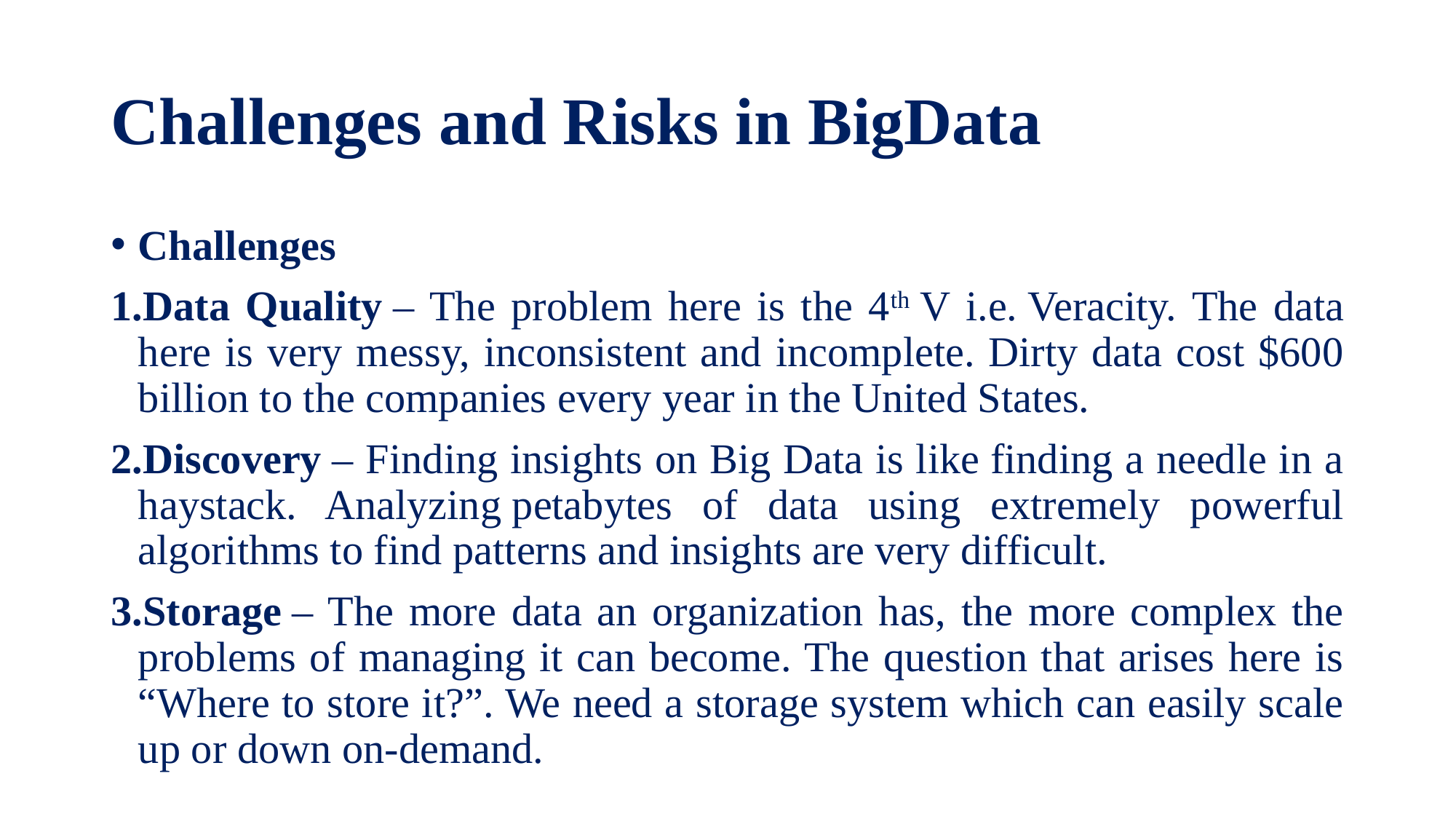

# Challenges and Risks in BigData
Challenges
Data Quality – The problem here is the 4th V i.e. Veracity. The data here is very messy, inconsistent and incomplete. Dirty data cost $600 billion to the companies every year in the United States.
Discovery – Finding insights on Big Data is like finding a needle in a haystack. Analyzing petabytes of data using extremely powerful algorithms to find patterns and insights are very difficult.
Storage – The more data an organization has, the more complex the problems of managing it can become. The question that arises here is “Where to store it?”. We need a storage system which can easily scale up or down on-demand.